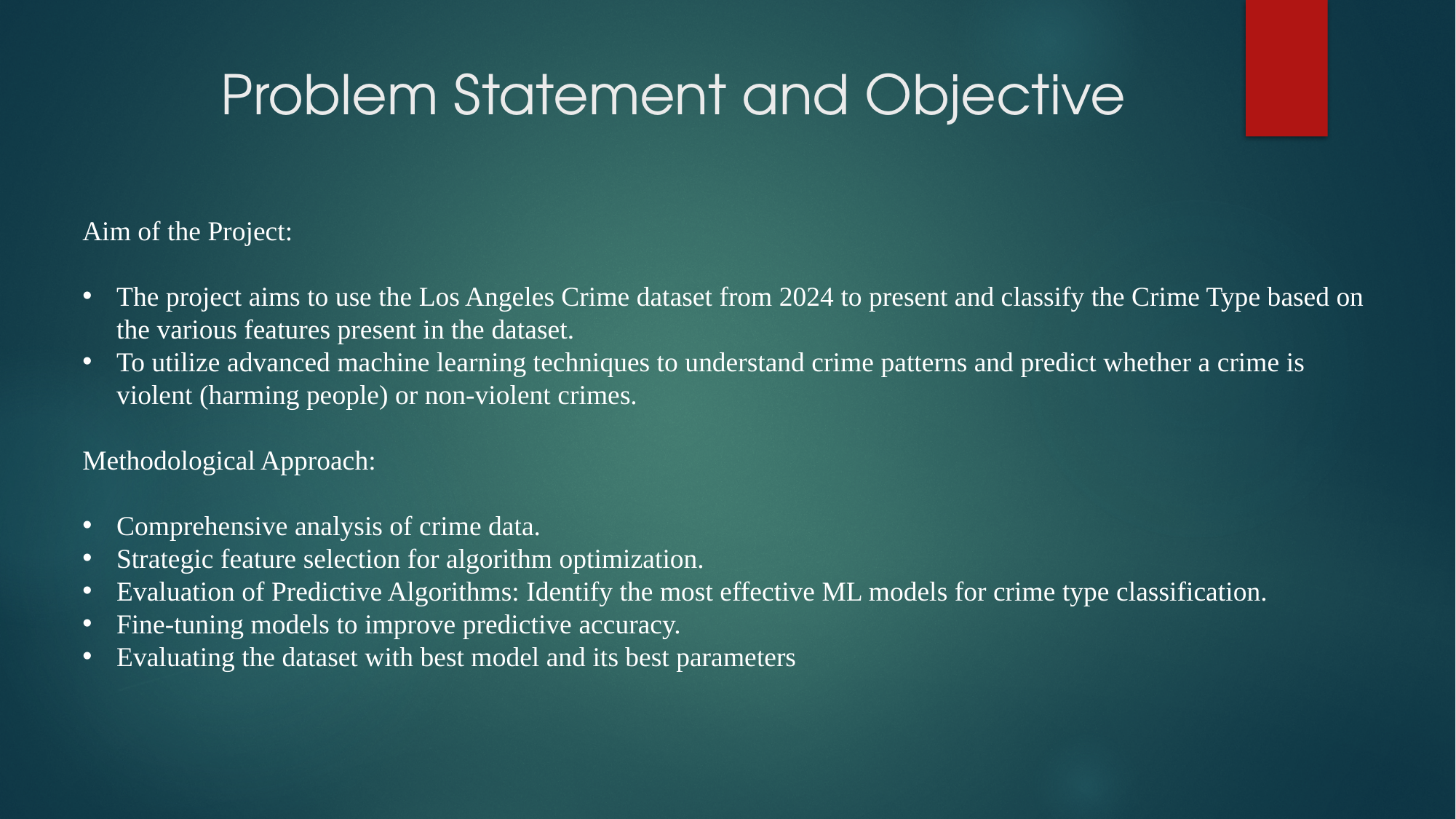

# Problem Statement and Objective
Aim of the Project:

The project aims to use the Los Angeles Crime dataset from 2024 to present and classify the Crime Type based on the various features present in the dataset.
To utilize advanced machine learning techniques to understand crime patterns and predict whether a crime is violent (harming people) or non-violent crimes.

Methodological Approach:

Comprehensive analysis of crime data.
Strategic feature selection for algorithm optimization.
Evaluation of Predictive Algorithms: Identify the most effective ML models for crime type classification.
Fine-tuning models to improve predictive accuracy.
Evaluating the dataset with best model and its best parameters